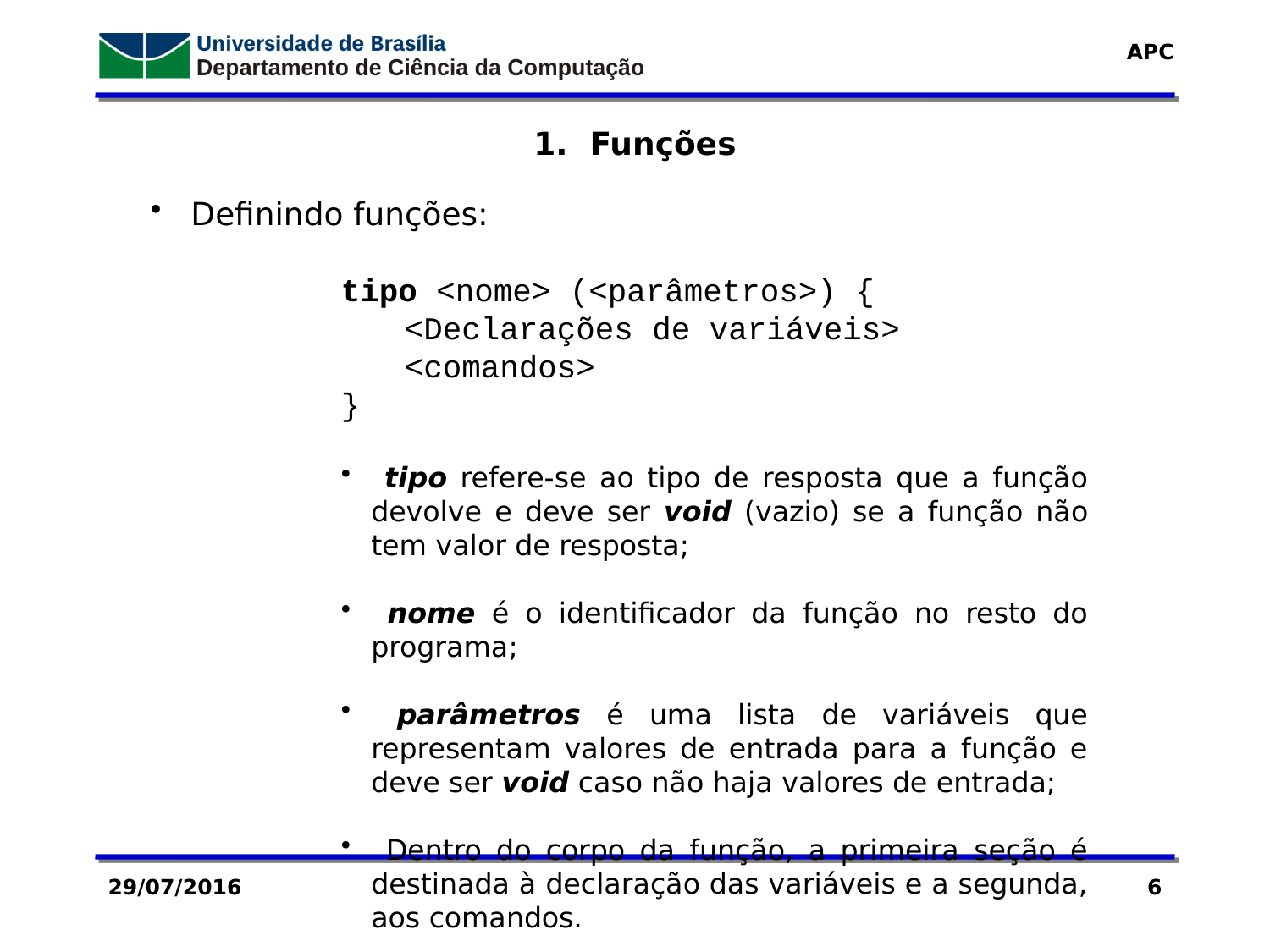

1.  Funções
 Definindo funções:

tipo <nome> (<parâmetros>) {
<Declarações de variáveis>
<comandos>
}

 tipo refere-se ao tipo de resposta que a função devolve e deve ser void (vazio) se a função não tem valor de resposta;

 nome é o identificador da função no resto do programa;

 parâmetros é uma lista de variáveis que representam valores de entrada para a função e deve ser void caso não haja valores de entrada;

 Dentro do corpo da função, a primeira seção é destinada à declaração das variáveis e a segunda, aos comandos.
29/07/2016
6